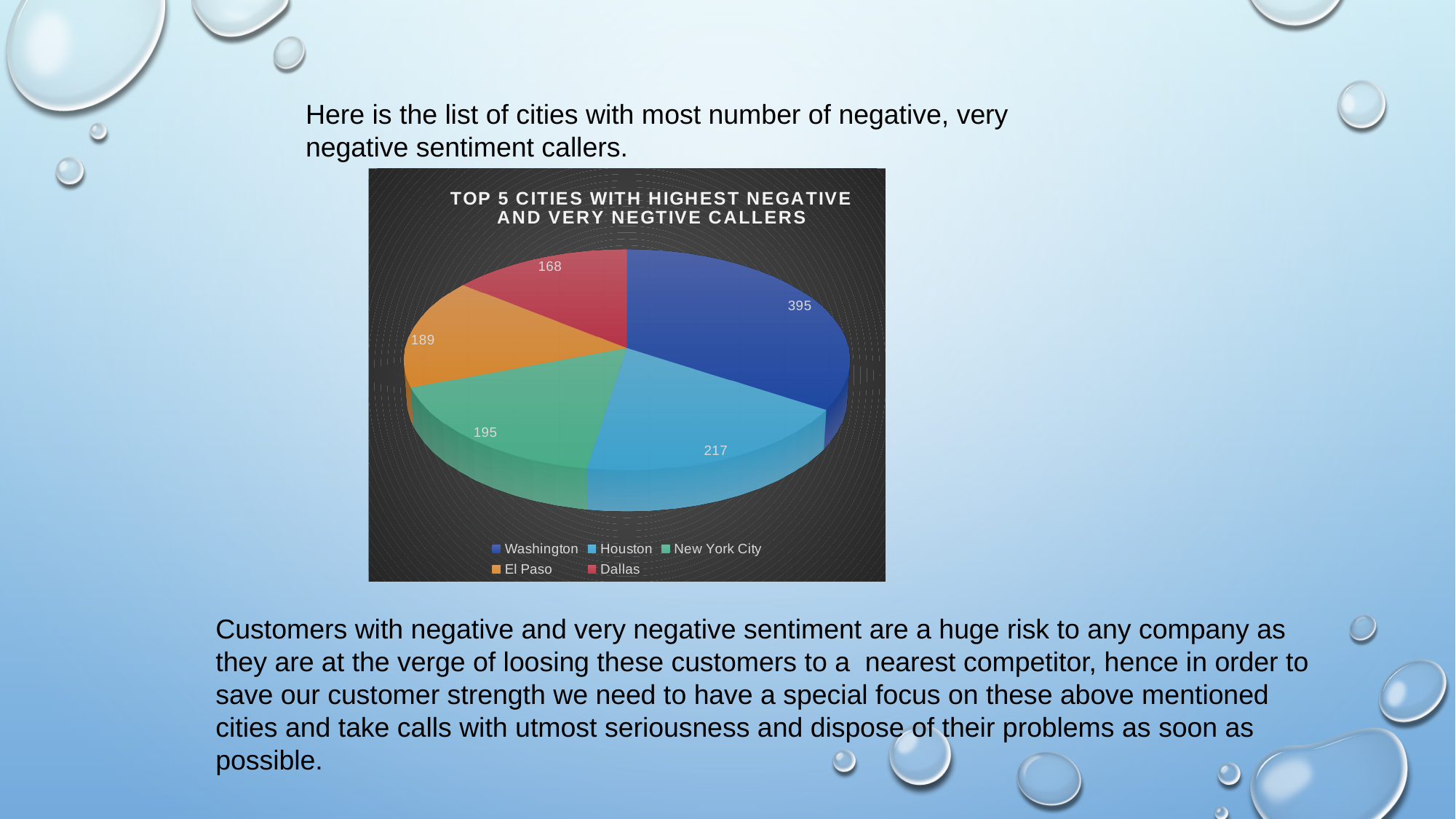

Here is the list of cities with most number of negative, very negative sentiment callers.

[unsupported chart]

Customers with negative and very negative sentiment are a huge risk to any company as they are at the verge of loosing these customers to a  nearest competitor, hence in order to save our customer strength we need to have a special focus on these above mentioned cities and take calls with utmost seriousness and dispose of their problems as soon as possible.